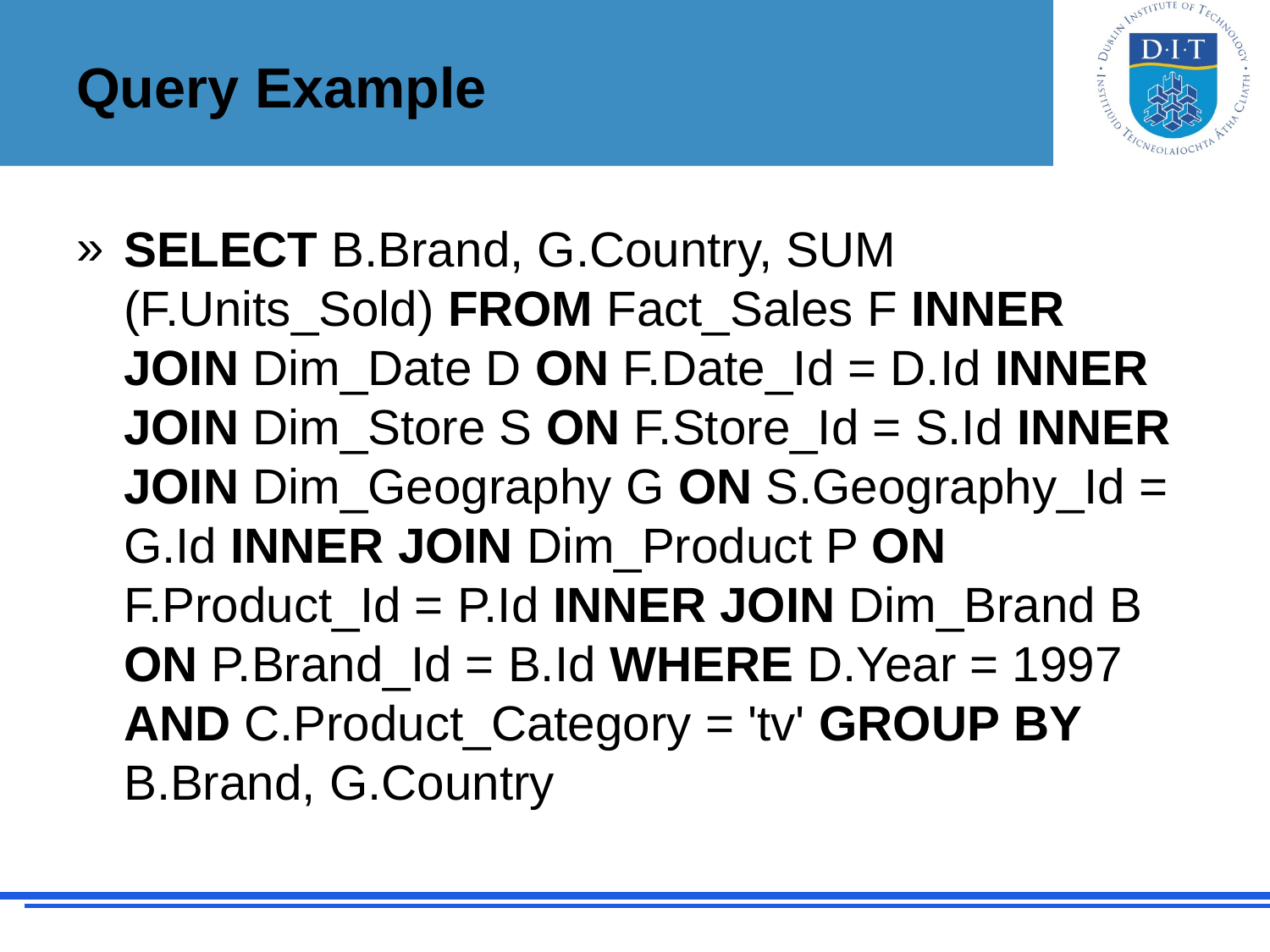

# Query Example
SELECT B.Brand, G.Country, SUM (F.Units_Sold) FROM Fact_Sales F INNER JOIN Dim_Date D ON F.Date_Id = D.Id INNER JOIN Dim_Store S ON F.Store_Id = S.Id INNER JOIN Dim_Geography G ON S.Geography_Id = G.Id INNER JOIN Dim_Product P ON F.Product_Id = P.Id INNER JOIN Dim_Brand B ON P.Brand_Id = B.Id WHERE D.Year = 1997 AND C.Product_Category = 'tv' GROUP BY B.Brand, G.Country